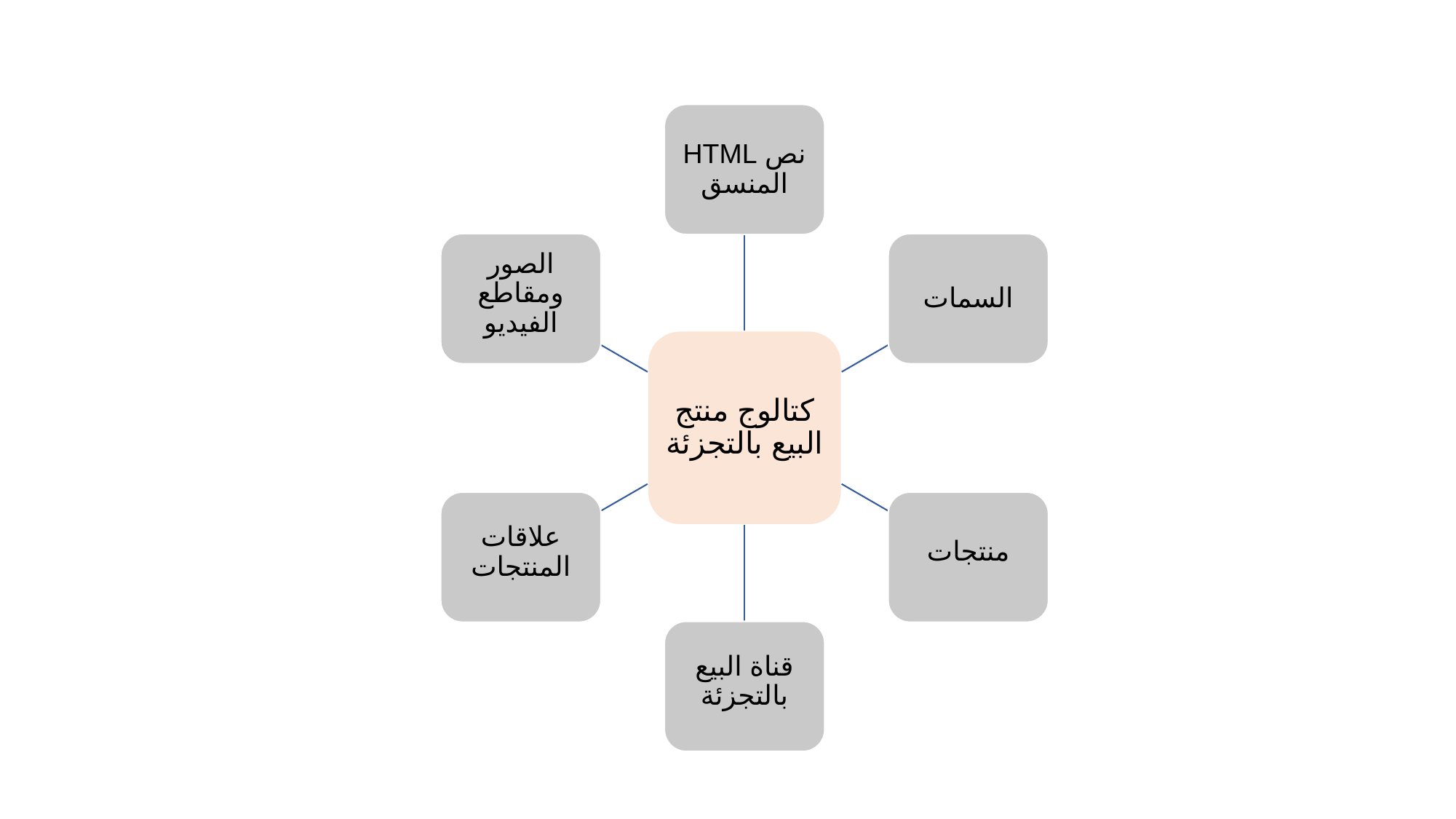

نص HTML المنسق
الصور ومقاطع الفيديو

السمات

كتالوج منتج البيع بالتجزئة

علاقات المنتجات

‏‏منتجات

قناة البيع بالتجزئة